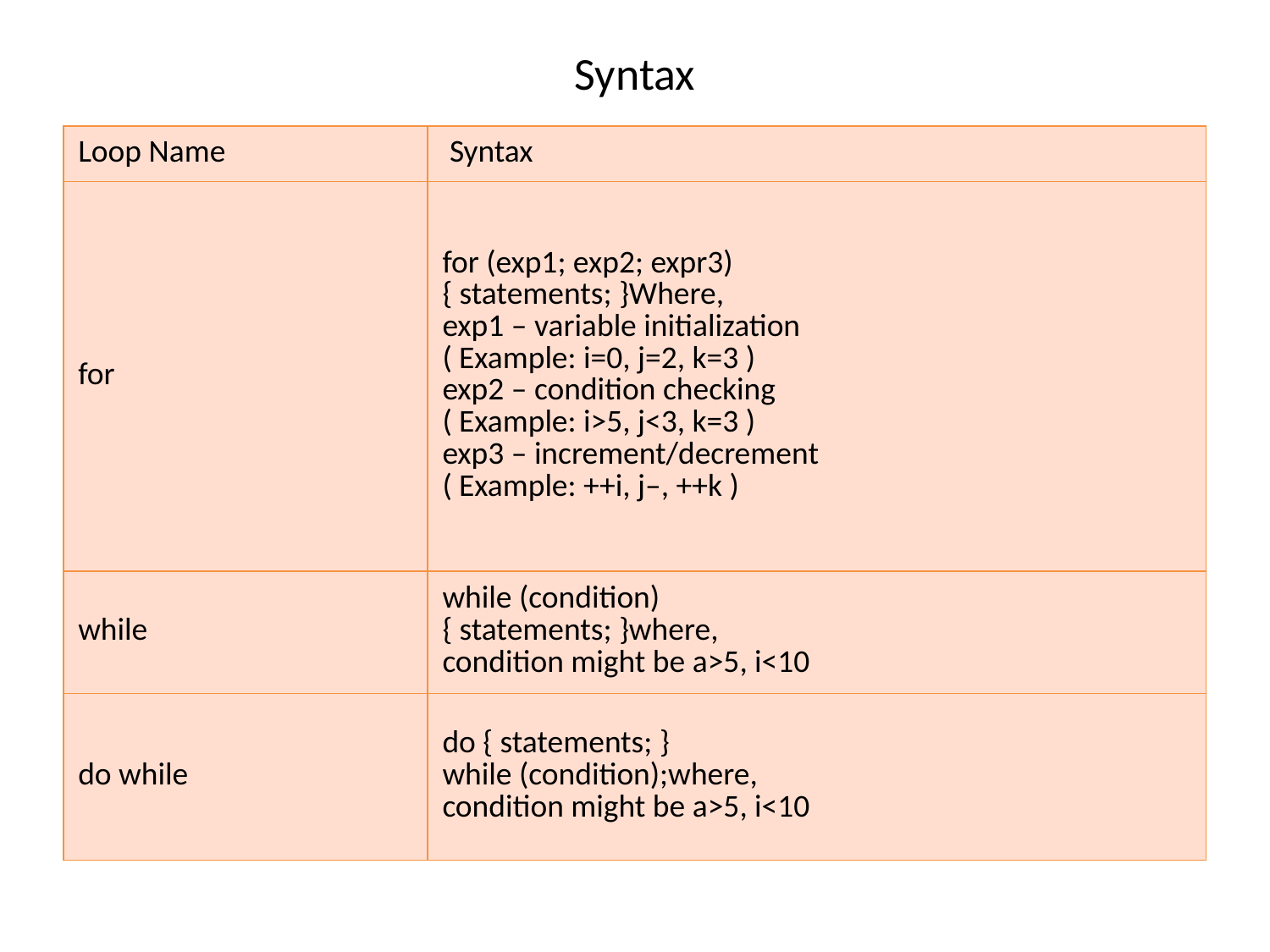

# Syntax
| Loop Name | Syntax |
| --- | --- |
| for | for (exp1; exp2; expr3) { statements; }Where, exp1 – variable initialization ( Example: i=0, j=2, k=3 ) exp2 – condition checking ( Example: i>5, j<3, k=3 ) exp3 – increment/decrement ( Example: ++i, j–, ++k ) |
| while | while (condition) { statements; }where, condition might be a>5, i<10 |
| do while | do { statements; } while (condition);where, condition might be a>5, i<10 |